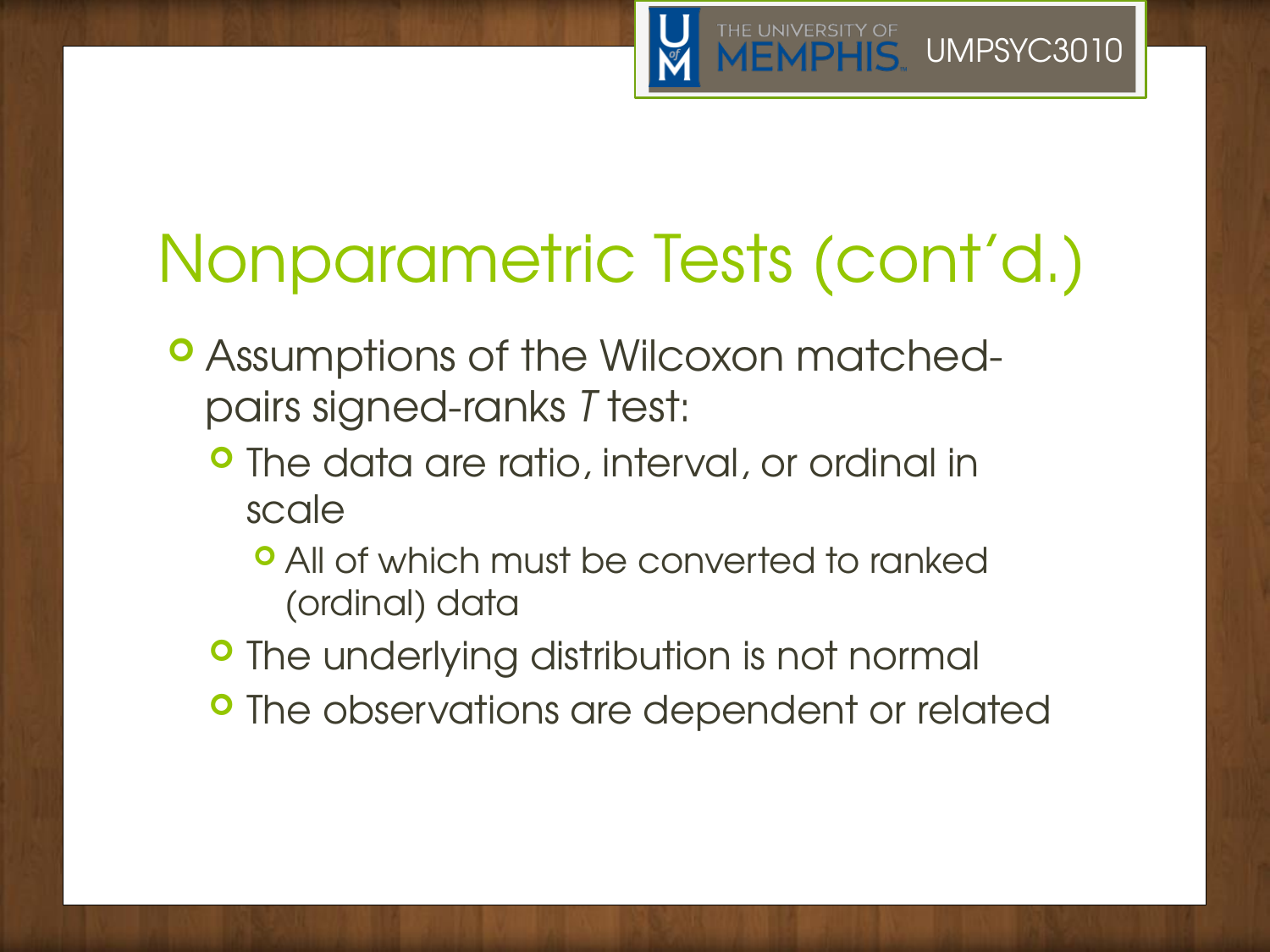

# Nonparametric Tests (cont’d.)
Assumptions of the Wilcoxon matched-pairs signed-ranks T test:
The data are ratio, interval, or ordinal in scale
All of which must be converted to ranked (ordinal) data
The underlying distribution is not normal
The observations are dependent or related